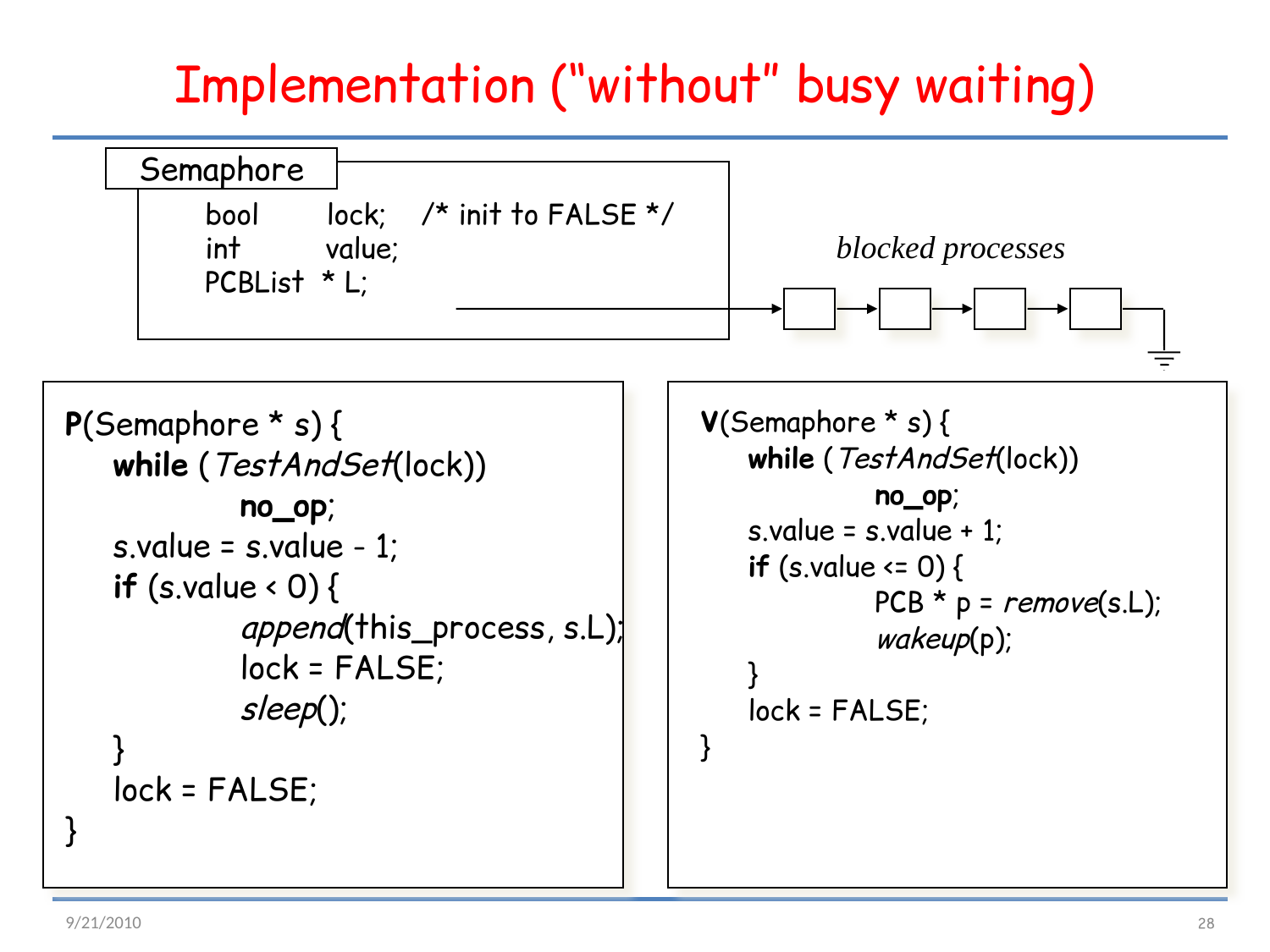

# Implementation (“without” busy waiting)
Semaphore

bool        lock;    /* init to FALSE */
int          value;
PCBList  * L;
blocked processes

P(Semaphore * s) {
	while (TestAndSet(lock))
		no_op;
	s.value = s.value - 1;
	if (s.value < 0) {
		append(this_process, s.L);
		lock = FALSE;
		sleep();
	}
	lock = FALSE;
}
V(Semaphore * s) {
	while (TestAndSet(lock))
		no_op;
	s.value = s.value + 1;
	if (s.value <= 0) {
		PCB * p = remove(s.L);
		wakeup(p);
	}
	lock = FALSE;
}
28
9/21/2010